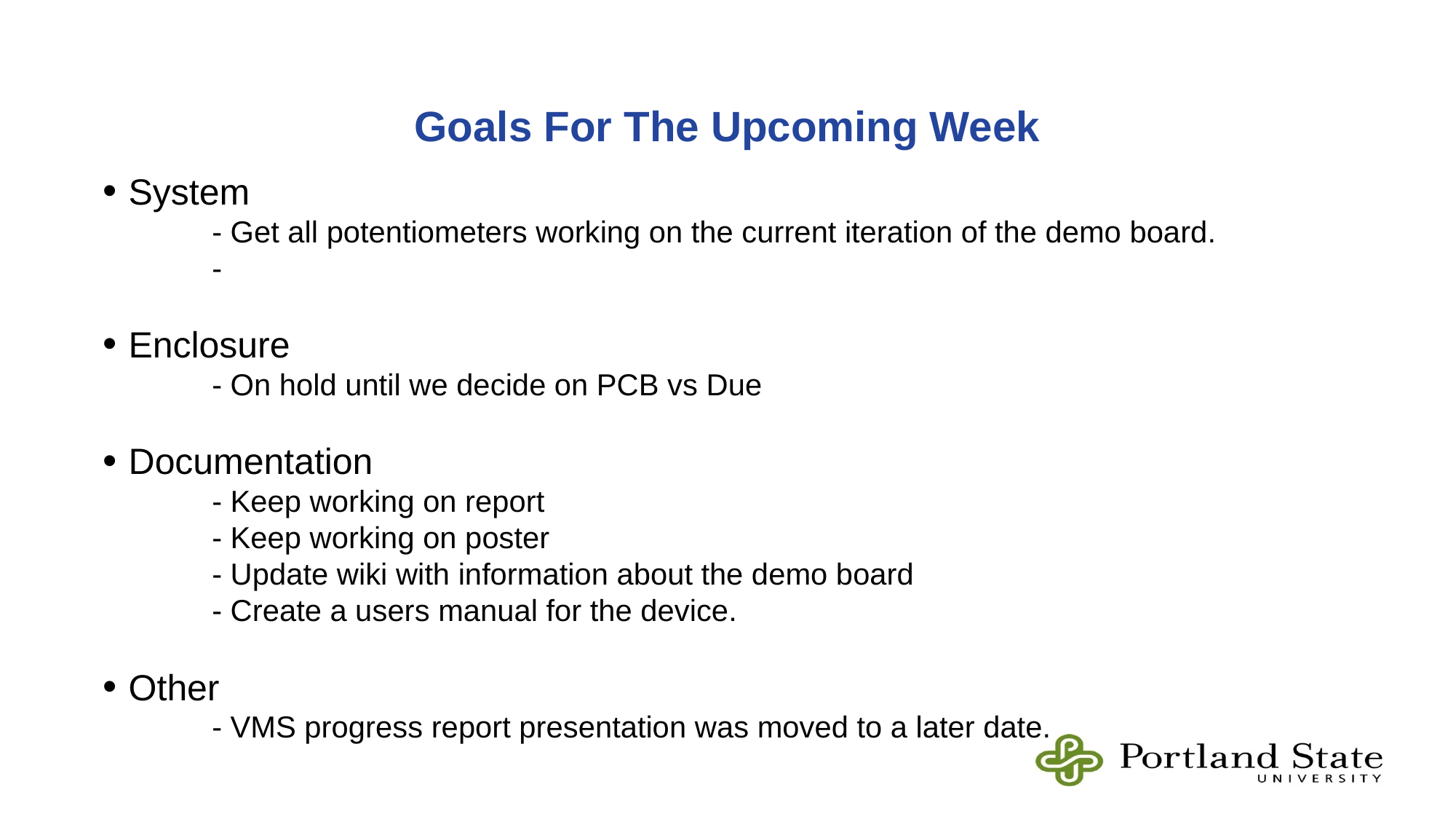

Goals For The Upcoming Week

System
	- Get all potentiometers working on the current iteration of the demo board.
	-

Enclosure
	- On hold until we decide on PCB vs Due

Documentation
	- Keep working on report
	- Keep working on poster
	- Update wiki with information about the demo board
	- Create a users manual for the device.

Other
	- VMS progress report presentation was moved to a later date.